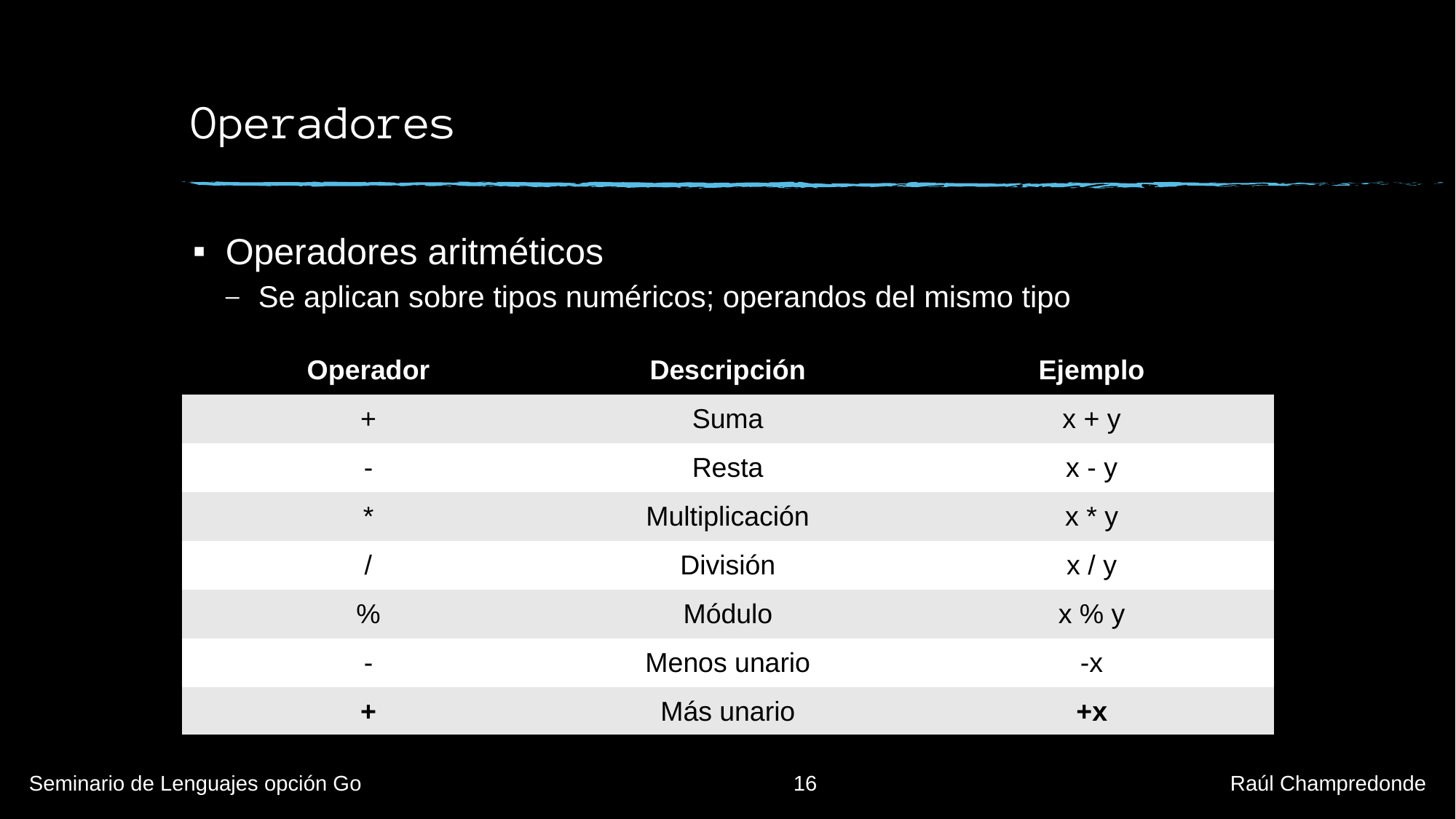

# Operadores
Operadores aritméticos
Se aplican sobre tipos numéricos; operandos del mismo tipo

| Operador | Descripción | Ejemplo |
| --- | --- | --- |
| + | Suma | x + y |
| - | Resta | x - y |
| \* | Multiplicación | x \* y |
| / | División | x / y |
| % | Módulo | x % y |
| - | Menos unario | -x |
| + | Más unario | +x |
Seminario de Lenguajes opción Go				16				Raúl Champredonde